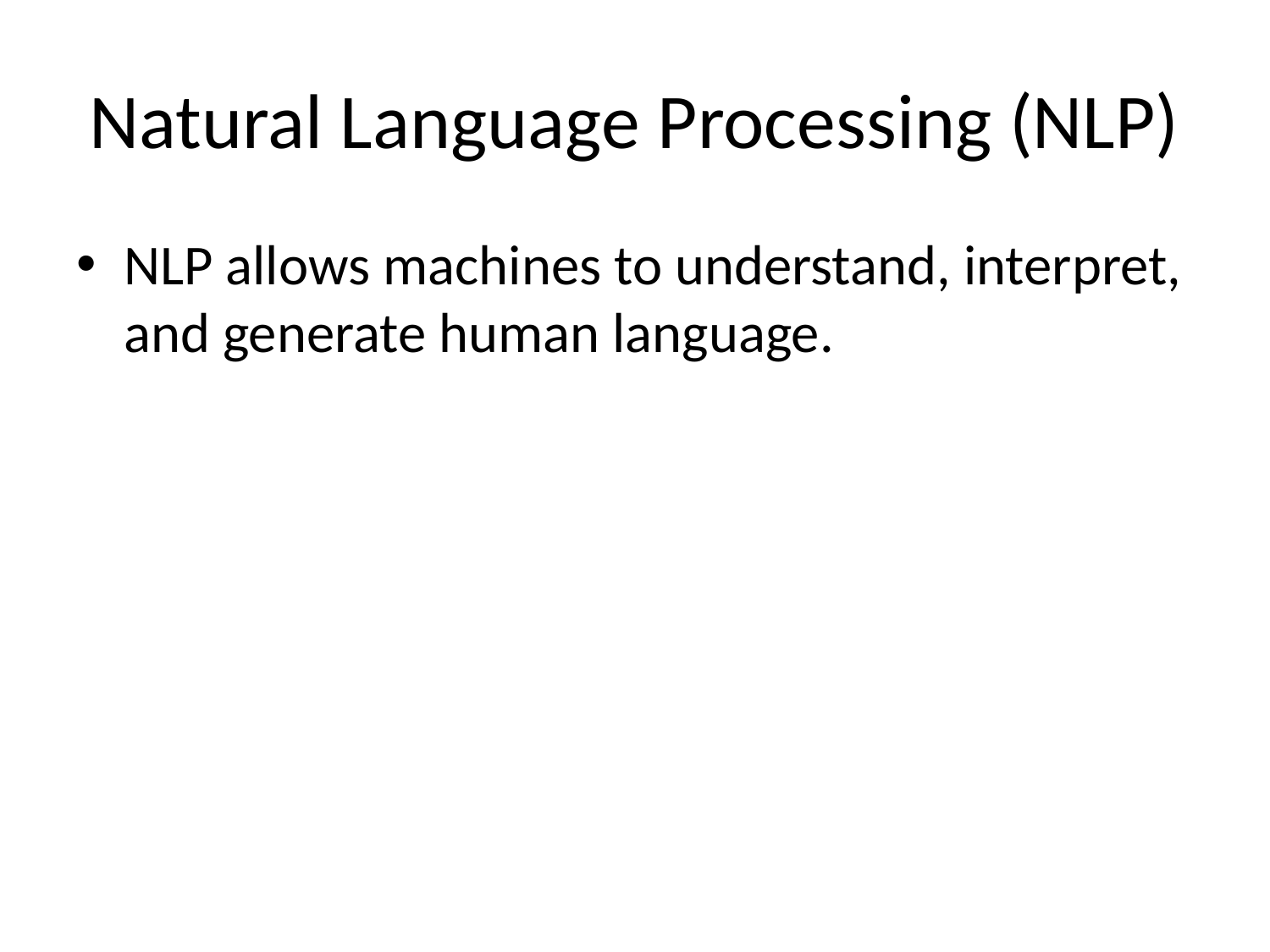

# Natural Language Processing (NLP)
NLP allows machines to understand, interpret, and generate human language.